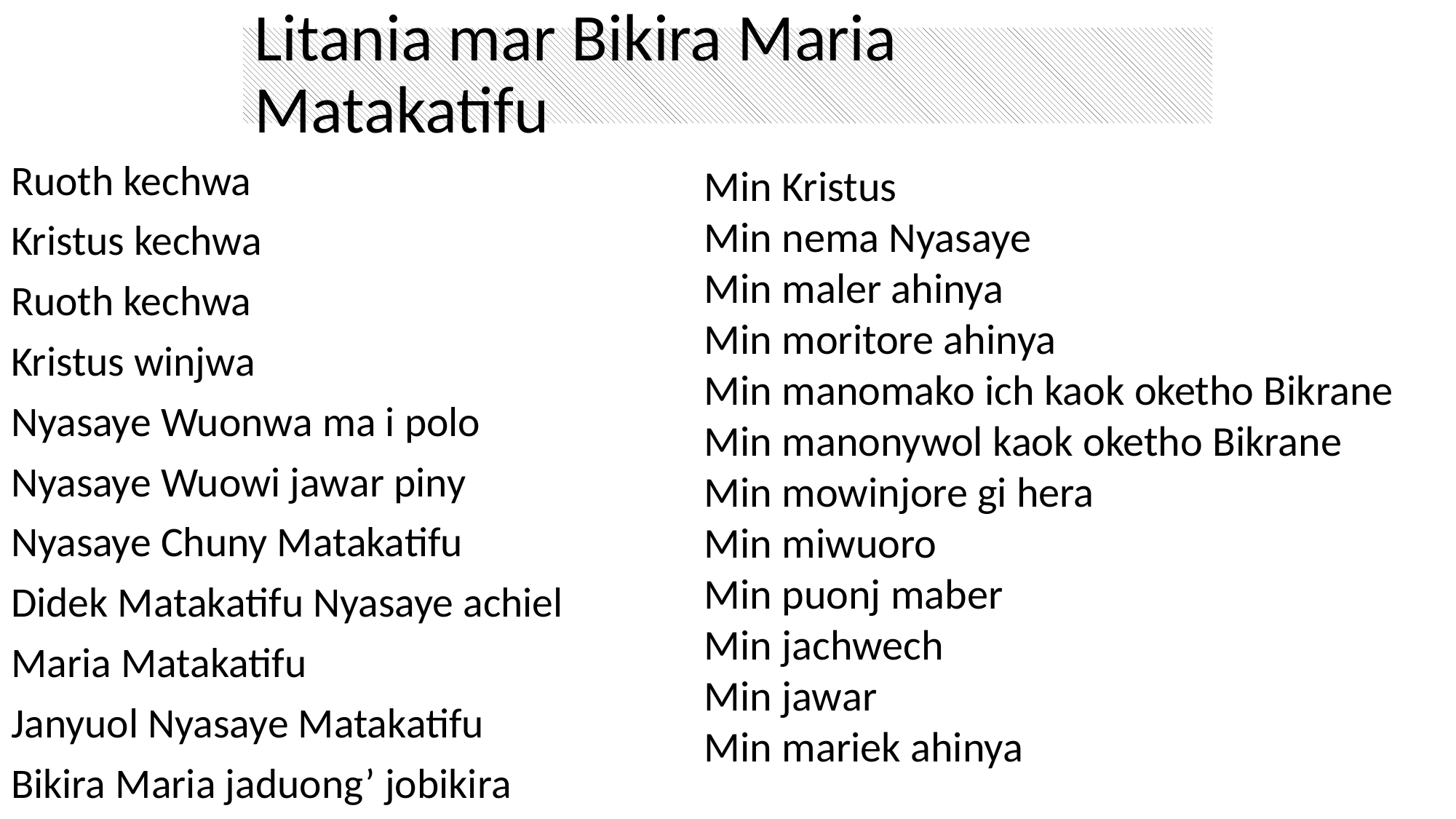

# Litania mar Bikira Maria Matakatifu
Ruoth kechwa
Kristus kechwa
Ruoth kechwa
Kristus winjwa
Nyasaye Wuonwa ma i polo
Nyasaye Wuowi jawar piny
Nyasaye Chuny Matakatifu
Didek Matakatifu Nyasaye achiel
Maria Matakatifu
Janyuol Nyasaye Matakatifu
Bikira Maria jaduong’ jobikira

Min Kristus
Min nema Nyasaye
Min maler ahinya
Min moritore ahinya
Min manomako ich kaok oketho Bikrane
Min manonywol kaok oketho Bikrane
Min mowinjore gi hera
Min miwuoro
Min puonj maber
Min jachwech
Min jawar
Min mariek ahinya